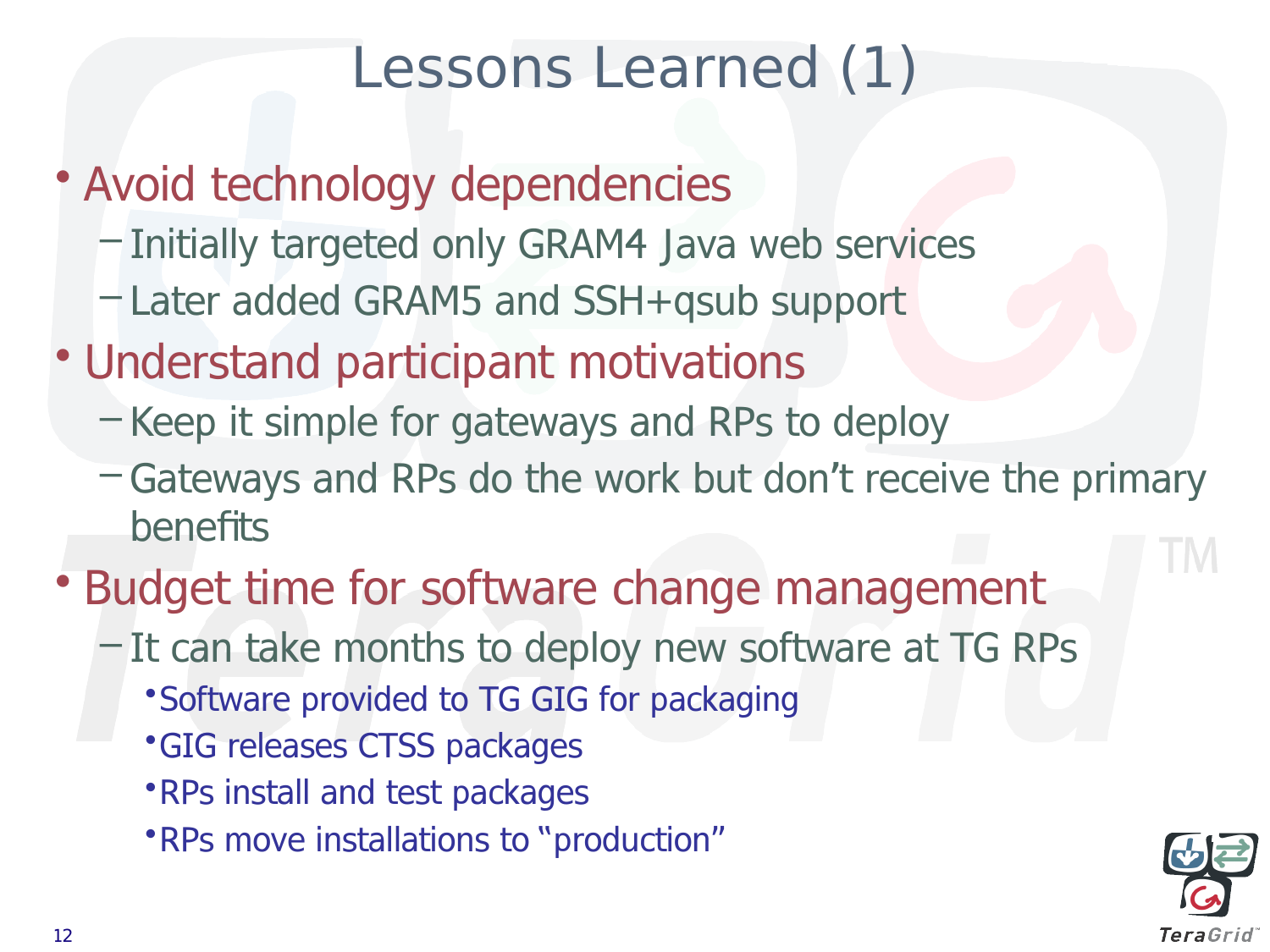

# Lessons Learned (1)
Avoid technology dependencies
Initially targeted only GRAM4 Java web services
Later added GRAM5 and SSH+qsub support
Understand participant motivations
Keep it simple for gateways and RPs to deploy
Gateways and RPs do the work but don’t receive the primary benefits
Budget time for software change management
It can take months to deploy new software at TG RPs
Software provided to TG GIG for packaging
GIG releases CTSS packages
RPs install and test packages
RPs move installations to “production”